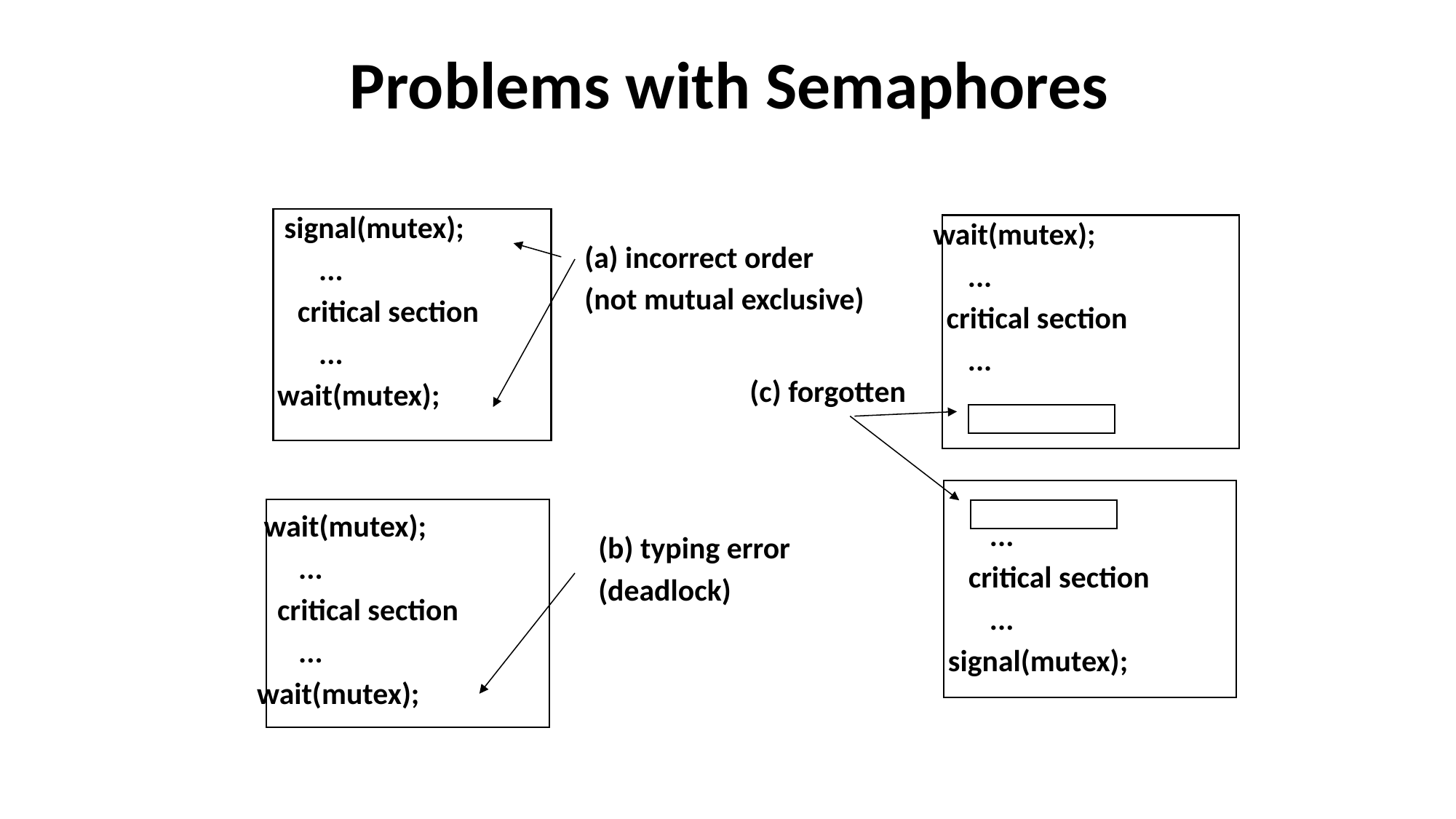

# Problems with Semaphores
   signal(mutex);
        ...
  	critical section
        ...
  wait(mutex);

   wait(mutex);
        ...
  	critical section
        ...

(a) incorrect order
(not mutual exclusive)

(c) forgotten

        ...
  	critical section
        ...
  signal(mutex);

   wait(mutex);
        ...
  	critical section
        ...
  wait(mutex);

(b) typing error
(deadlock)